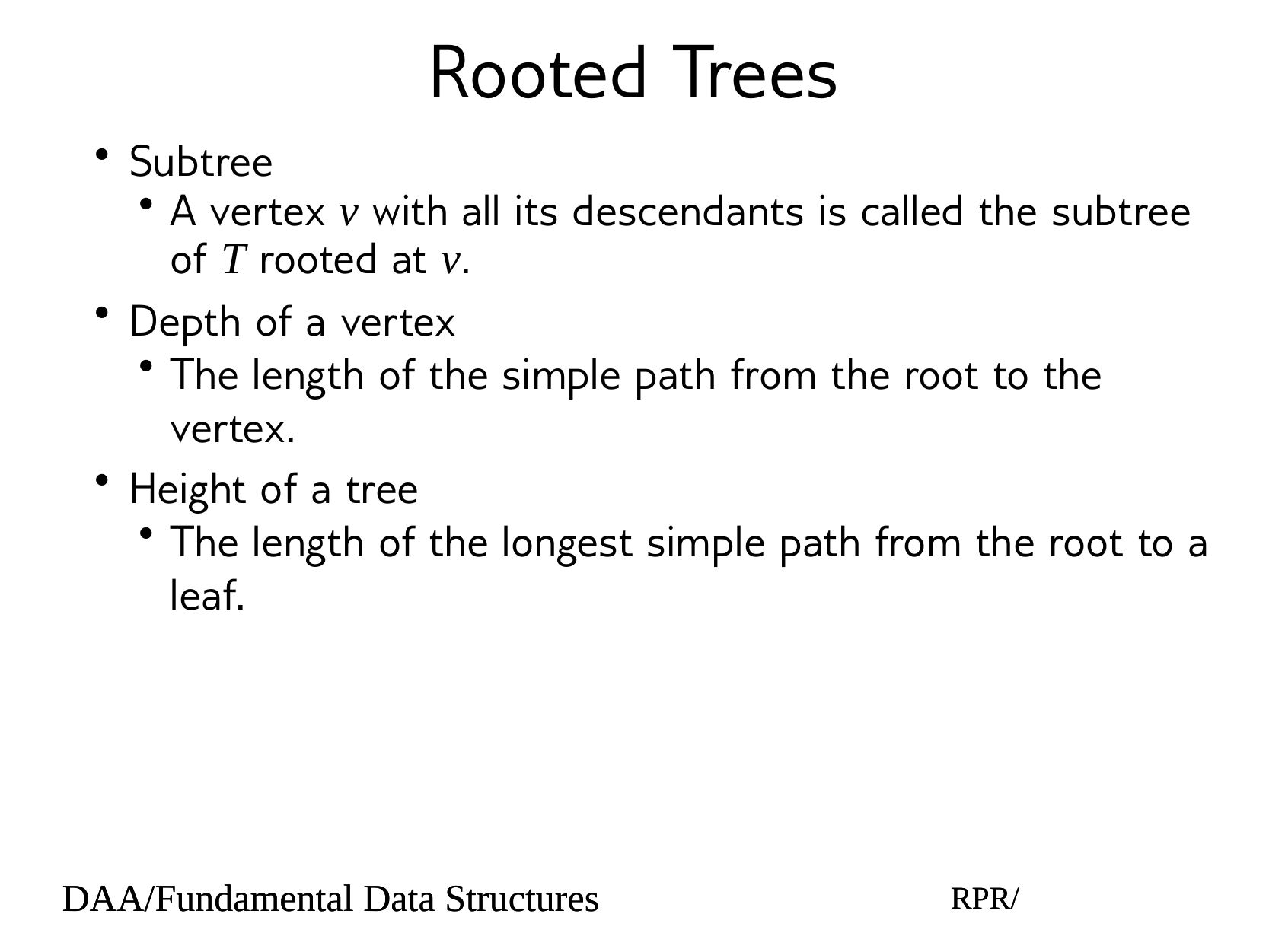

# Rooted Trees
Subtree
A vertex v with all its descendants is called the subtree of T rooted at v.
Depth of a vertex
The length of the simple path from the root to the vertex.
Height of a tree
The length of the longest simple path from the root to a leaf.
DAA/Fundamental Data Structures
RPR/
16